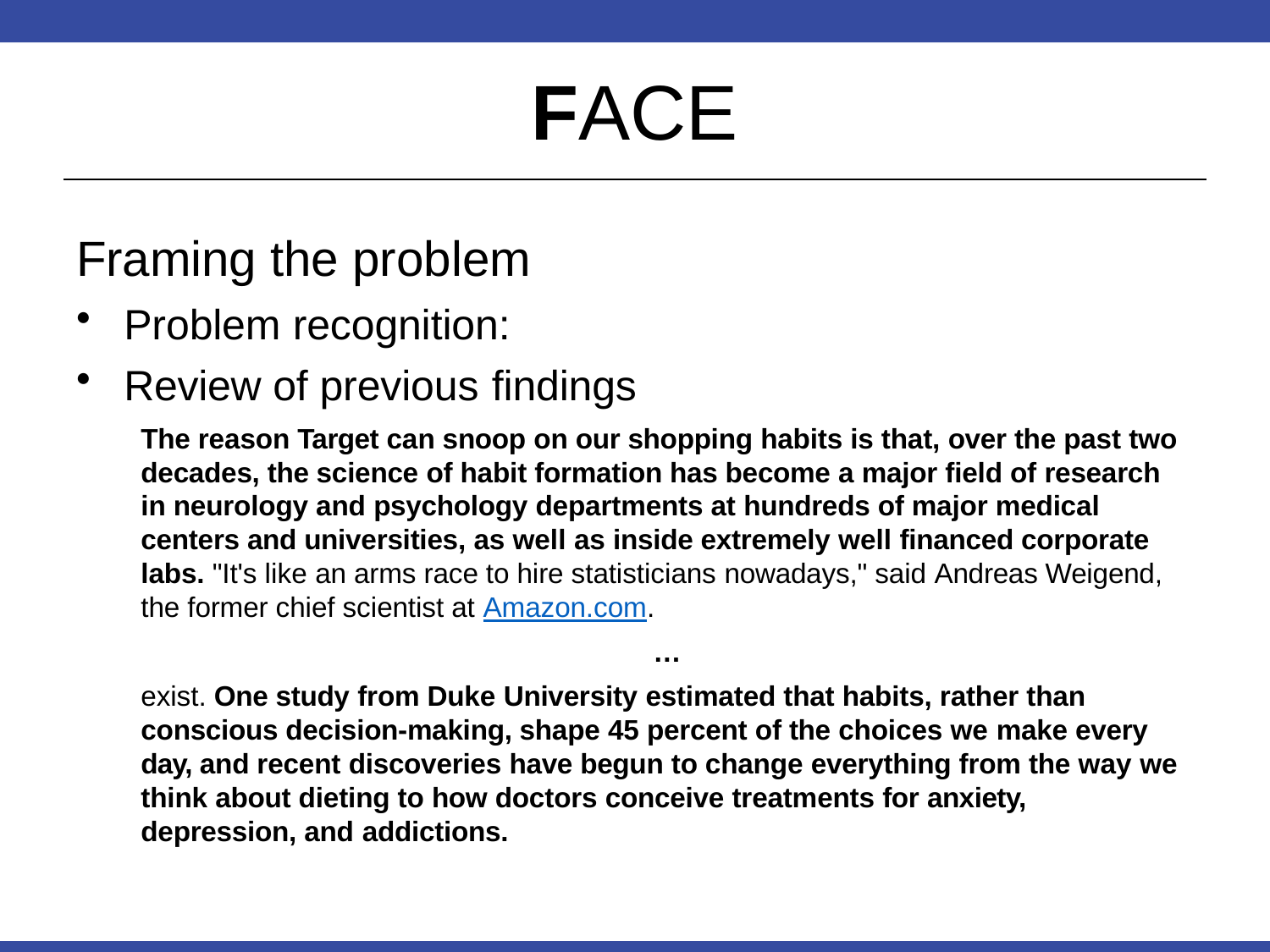

# FACE

Framing the problem
Problem recognition:
Review of previous findings
The reason Target can snoop on our shopping habits is that, over the past two  decades, the science of habit formation has become a major field of research  in neurology and psychology departments at hundreds of major medical  centers and universities, as well as inside extremely well financed corporate  labs. "It's like an arms race to hire statisticians nowadays," said Andreas Weigend,  the former chief scientist at Amazon.com.
…
exist. One study from Duke University estimated that habits, rather than  conscious decision-making, shape 45 percent of the choices we make every  day, and recent discoveries have begun to change everything from the way we  think about dieting to how doctors conceive treatments for anxiety,  depression, and addictions.